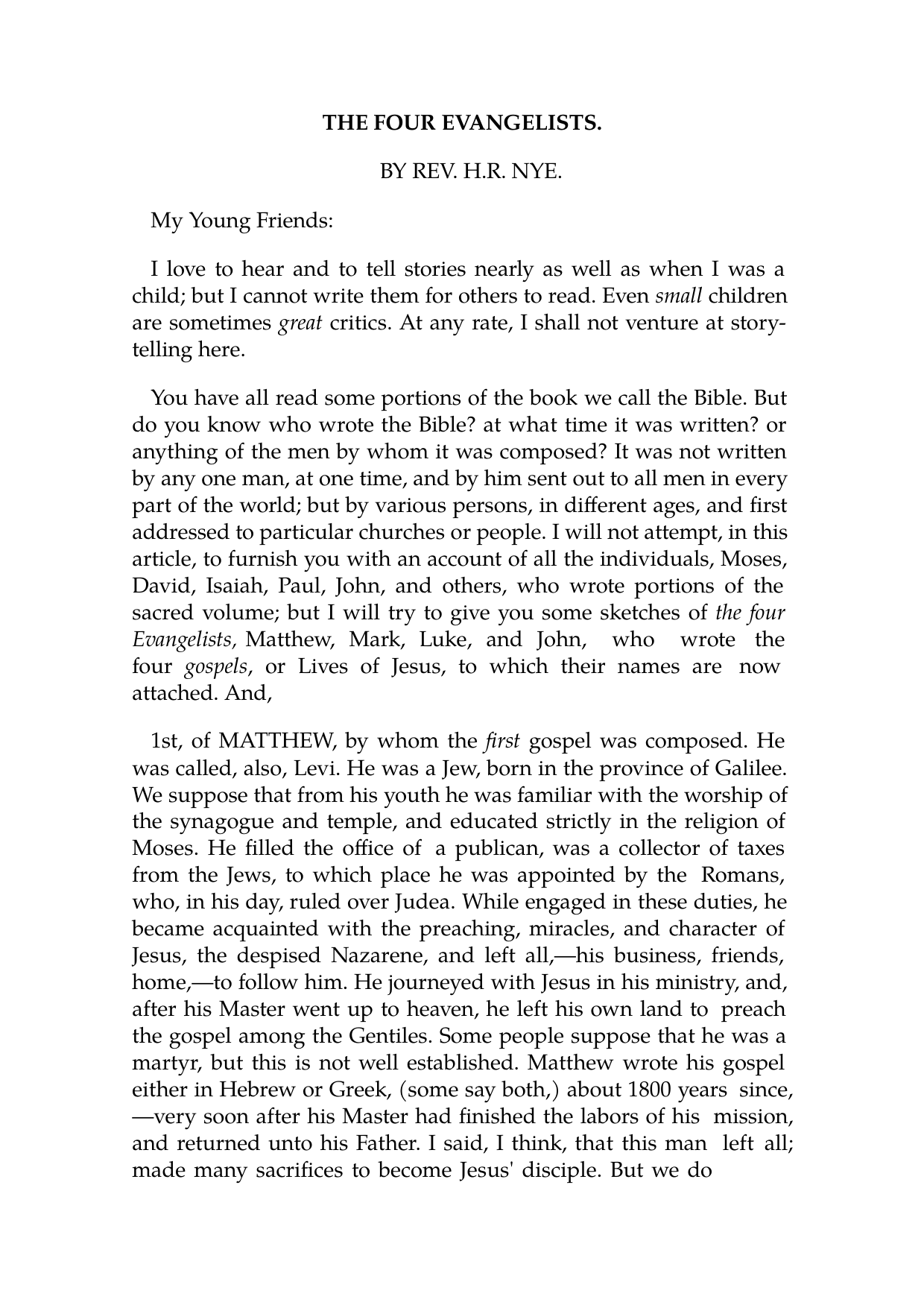

THE FOUR EVANGELISTS.
BY REV. H.R. NYE.
My Young Friends:
I love to hear and to tell stories nearly as well as when I was a  child; but I cannot write them for others to read. Even small children  are sometimes great critics. At any rate, I shall not venture at story-  telling here.
You have all read some portions of the book we call the Bible. But  do you know who wrote the Bible? at what time it was written? or  anything of the men by whom it was composed? It was not written  by any one man, at one time, and by him sent out to all men in every  part of the world; but by various persons, in different ages, and first  addressed to particular churches or people. I will not attempt, in this  article, to furnish you with an account of all the individuals, Moses,  David, Isaiah, Paul, John, and others, who wrote portions of the  sacred volume; but I will try to give you some sketches of the four  Evangelists, Matthew, Mark, Luke, and John,   who   wrote the  four gospels, or Lives of Jesus, to which their names are now  attached. And,
1st, of MATTHEW, by whom the first gospel was composed. He  was called, also, Levi. He was a Jew, born in the province of Galilee.  We suppose that from his youth he was familiar with the worship of  the synagogue and temple, and educated strictly in the religion of  Moses. He filled the office of a publican, was a collector of taxes  from the Jews, to which place he was appointed by the Romans,  who, in his day, ruled over Judea. While engaged in these duties, he  became acquainted with the preaching, miracles, and character of  Jesus, the despised Nazarene, and left all,—his business, friends,  home,—to follow him. He journeyed with Jesus in his ministry, and,  after his Master went up to heaven, he left his own land to preach  the gospel among the Gentiles. Some people suppose that he was a  martyr, but this is not well established. Matthew wrote his gospel  either in Hebrew or Greek, (some say both,) about 1800 years  since,—very soon after his Master had finished the labors of his  mission, and returned unto his Father. I said, I think, that this man  left all; made many sacrifices to become Jesus' disciple. But we do